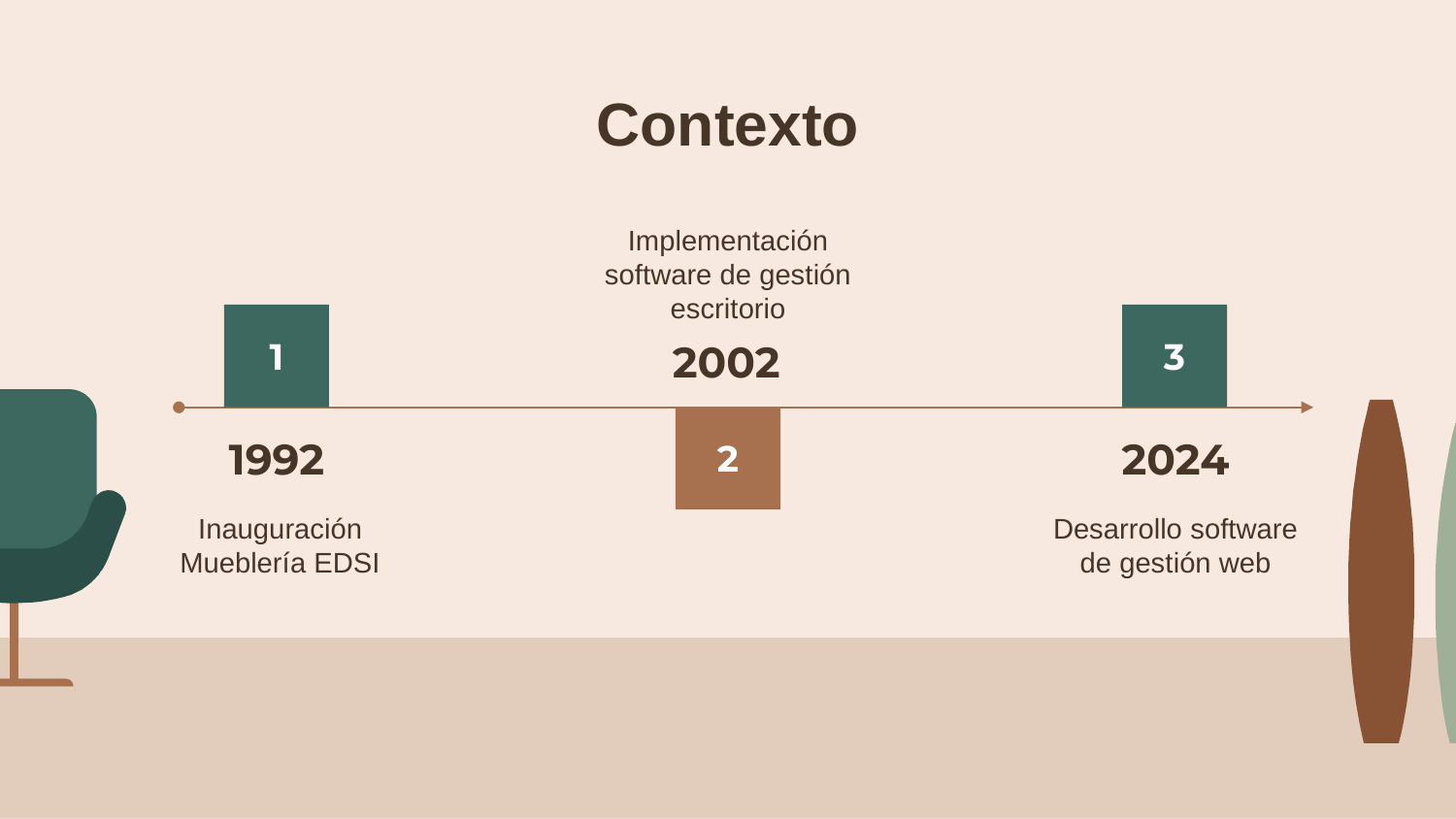

# Contexto
Implementación software de gestión escritorio
3
1
2002
2
1992
2024
Inauguración Mueblería EDSI
Desarrollo software de gestión web